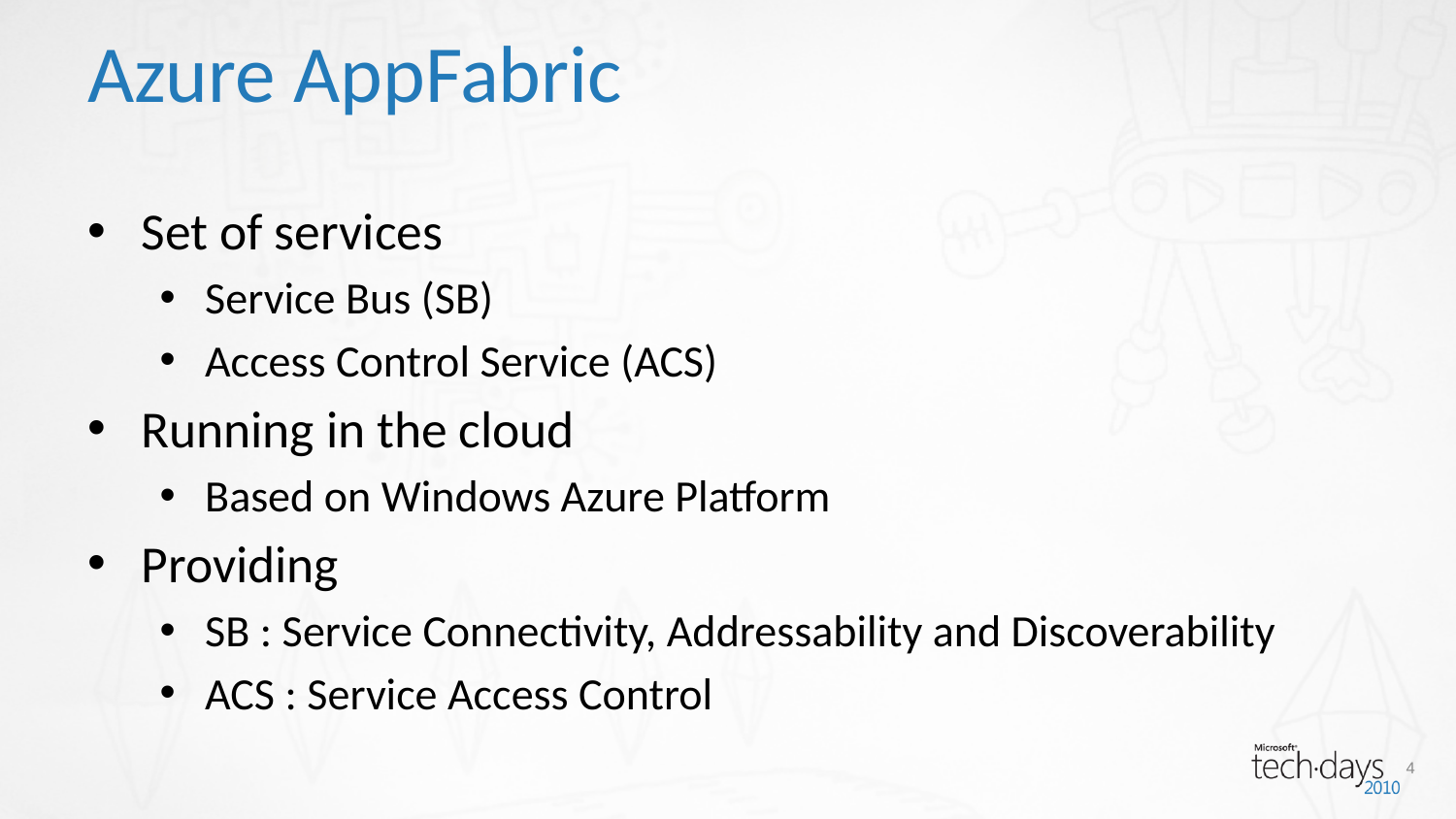

# Azure AppFabric
Set of services
Service Bus (SB)
Access Control Service (ACS)
Running in the cloud
Based on Windows Azure Platform
Providing
SB : Service Connectivity, Addressability and Discoverability
ACS : Service Access Control
4